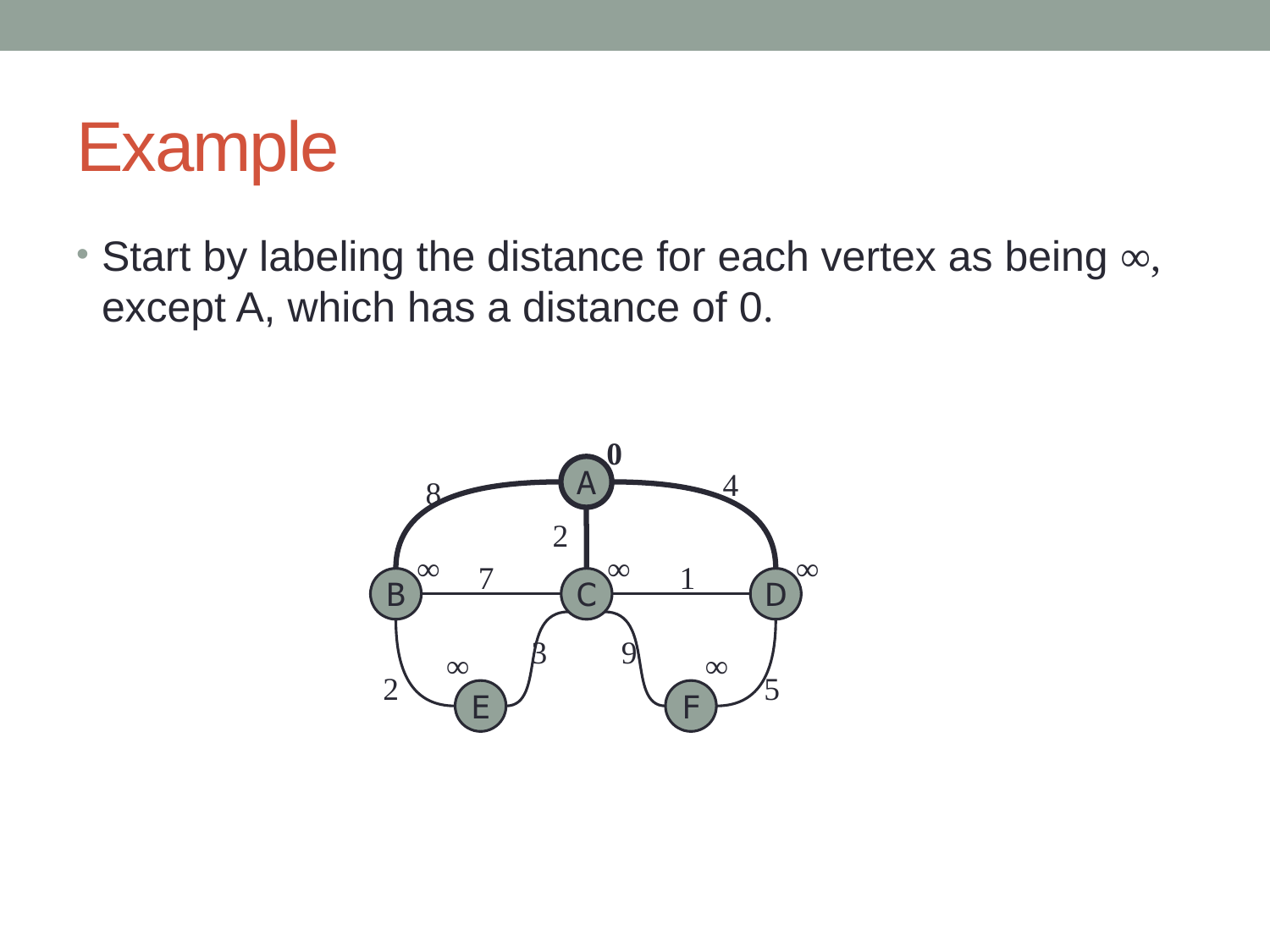

# Example
Start by labeling the distance for each vertex as being ∞, except A, which has a distance of 0.
0
A
4
8
2
∞
∞
∞
7
1
B
C
D
3
9
∞
∞
2
5
E
F